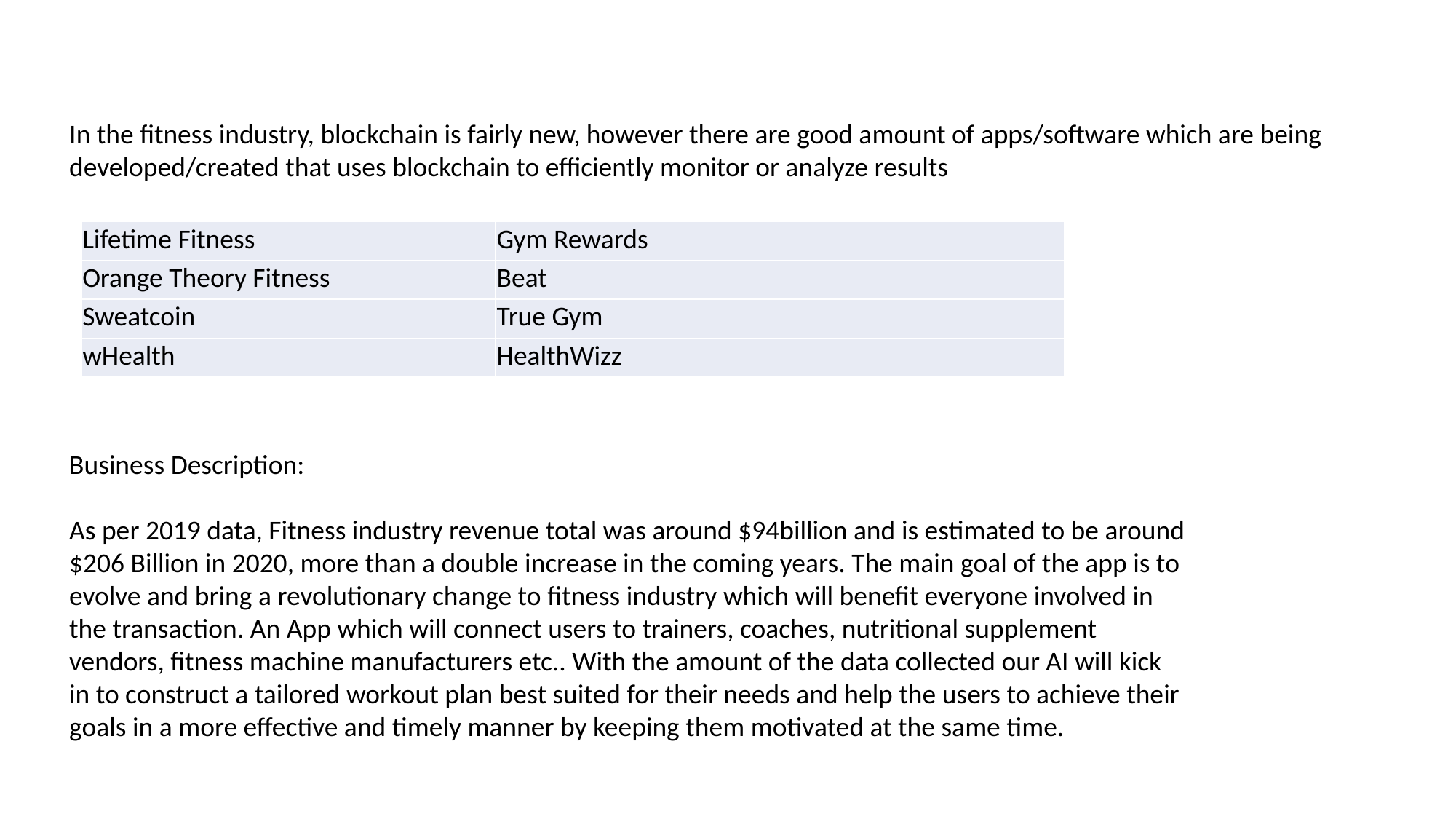

In the fitness industry, blockchain is fairly new, however there are good amount of apps/software which are being developed/created that uses blockchain to efficiently monitor or analyze results

| Lifetime Fitness | Gym Rewards |
| --- | --- |
| Orange Theory Fitness | Beat |
| Sweatcoin | True Gym |
| wHealth | HealthWizz |
Business Description:

As per 2019 data, Fitness industry revenue total was around $94billion and is estimated to be around $206 Billion in 2020, more than a double increase in the coming years. The main goal of the app is to evolve and bring a revolutionary change to fitness industry which will benefit everyone involved in the transaction. An App which will connect users to trainers, coaches, nutritional supplement vendors, fitness machine manufacturers etc.. With the amount of the data collected our AI will kick in to construct a tailored workout plan best suited for their needs and help the users to achieve their goals in a more effective and timely manner by keeping them motivated at the same time.